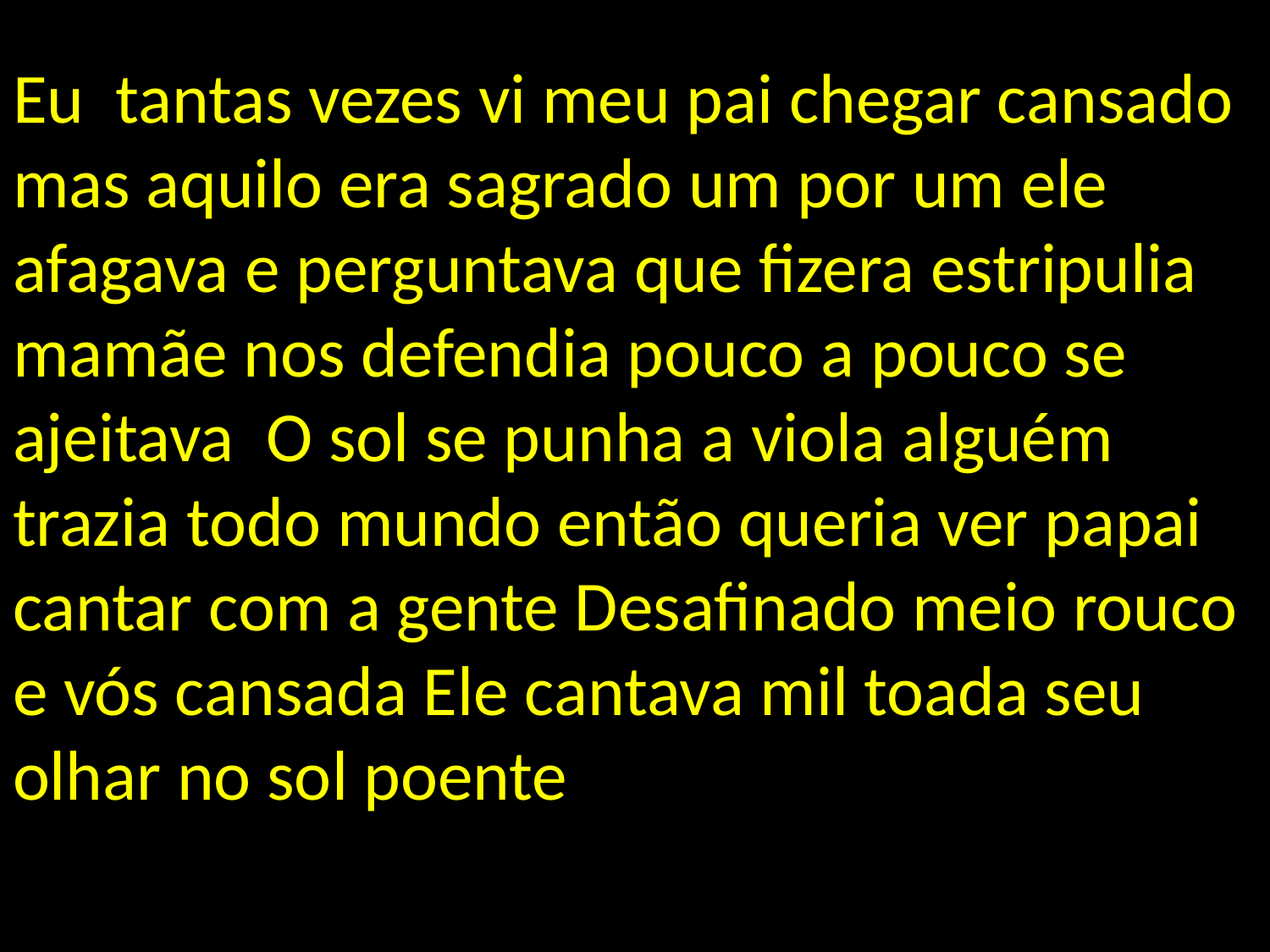

# Eu  tantas vezes vi meu pai chegar cansado mas aquilo era sagrado um por um ele afagava e perguntava que fizera estripulia mamãe nos defendia pouco a pouco se ajeitava  O sol se punha a viola alguém trazia todo mundo então queria ver papai cantar com a gente Desafinado meio rouco e vós cansada Ele cantava mil toada seu olhar no sol poente